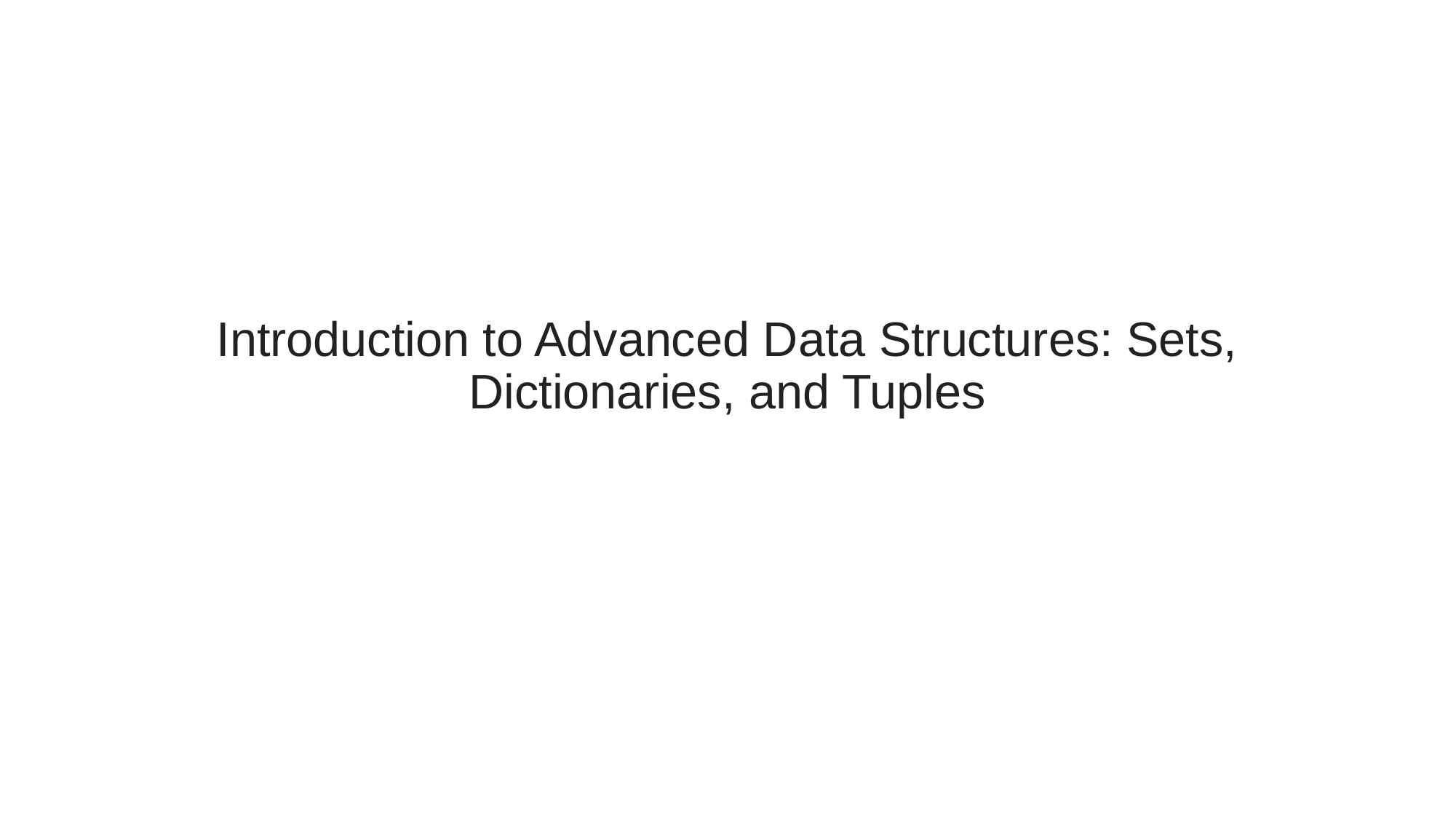

# Introduction to Advanced Data Structures: Sets, Dictionaries, and Tuples